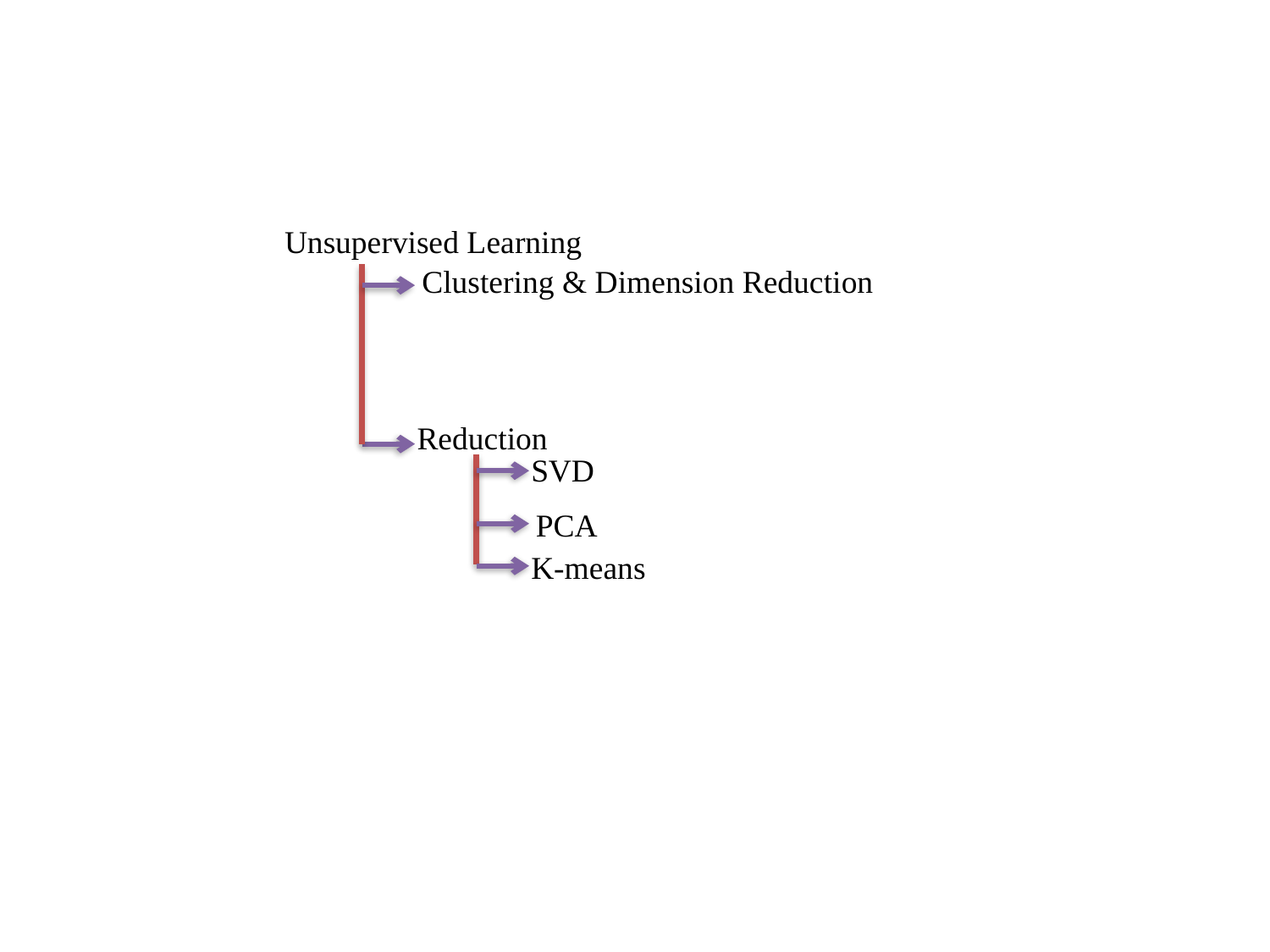

Unsupervised Learning
Clustering & Dimension Reduction
Reduction
SVD
PCA
K-means